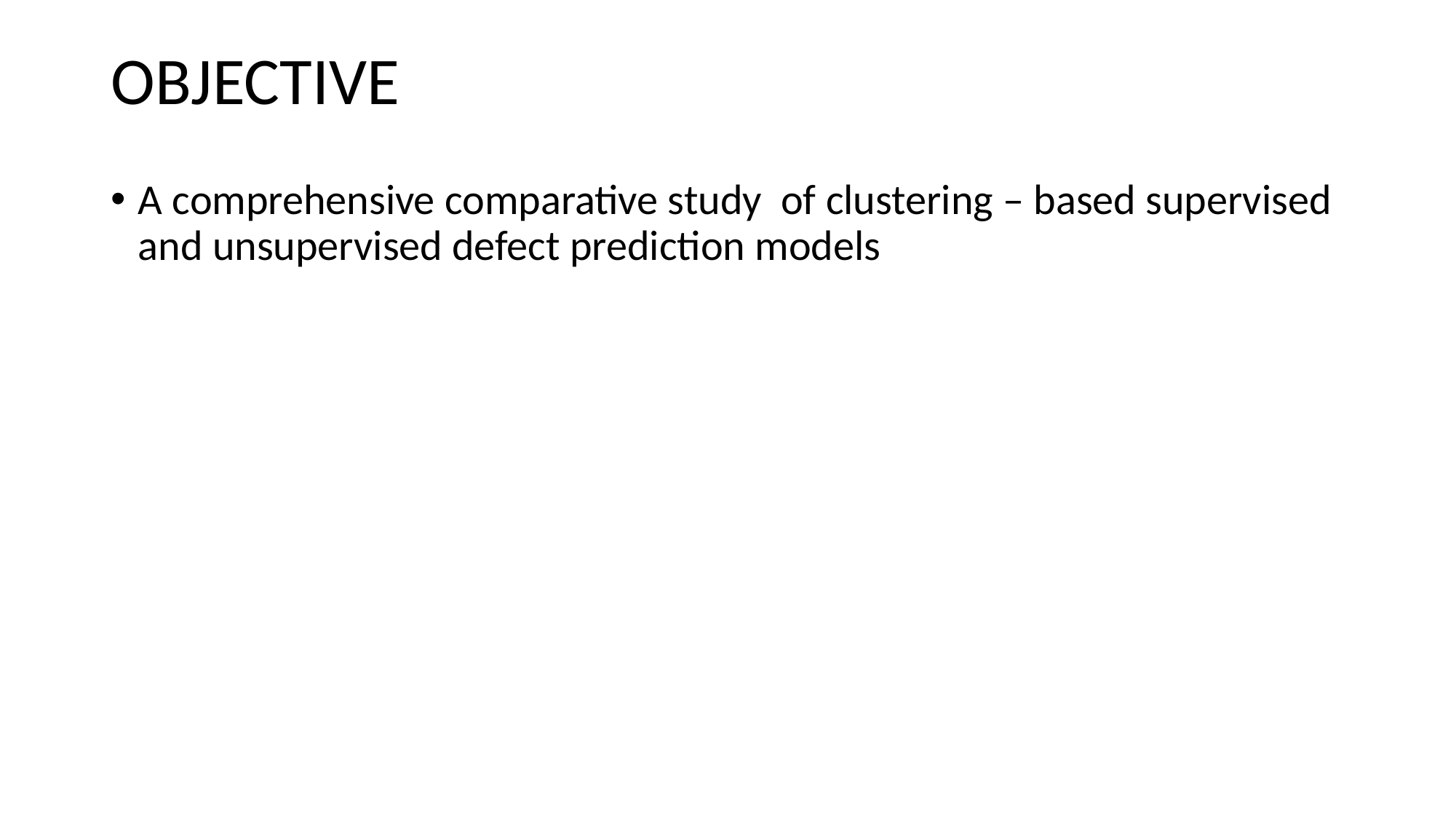

# OBJECTIVE
A comprehensive comparative study  of clustering – based supervised and unsupervised defect prediction models